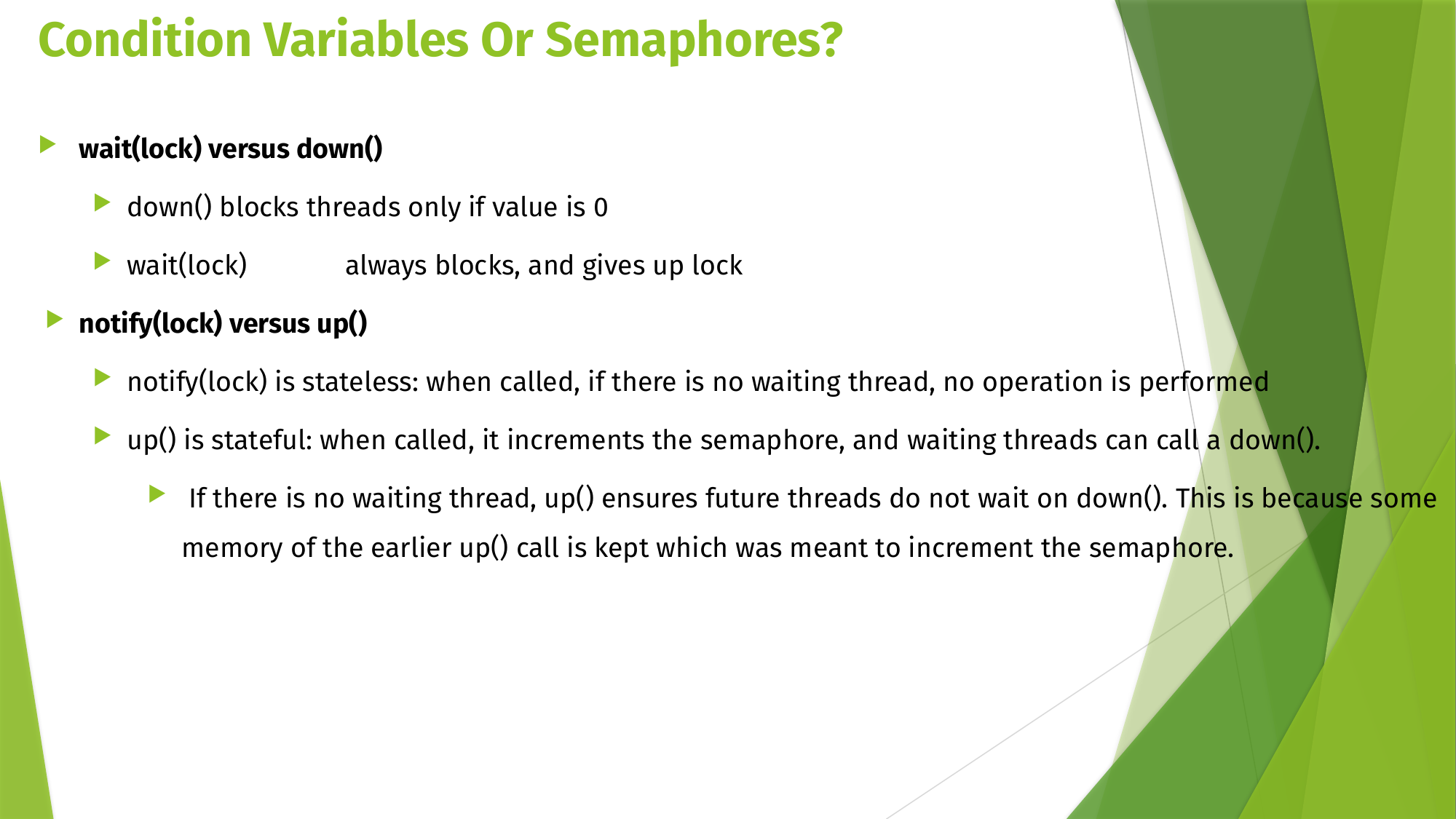

# Condition Variables Or Semaphores?
wait(lock) versus down()
down() blocks threads only if value is 0
wait(lock)	always blocks, and gives up lock
notify(lock) versus up()
notify(lock) is stateless: when called, if there is no waiting thread, no operation is performed
up() is stateful: when called, it increments the semaphore, and waiting threads can call a down().
 If there is no waiting thread, up() ensures future threads do not wait on down(). This is because some memory of the earlier up() call is kept which was meant to increment the semaphore.